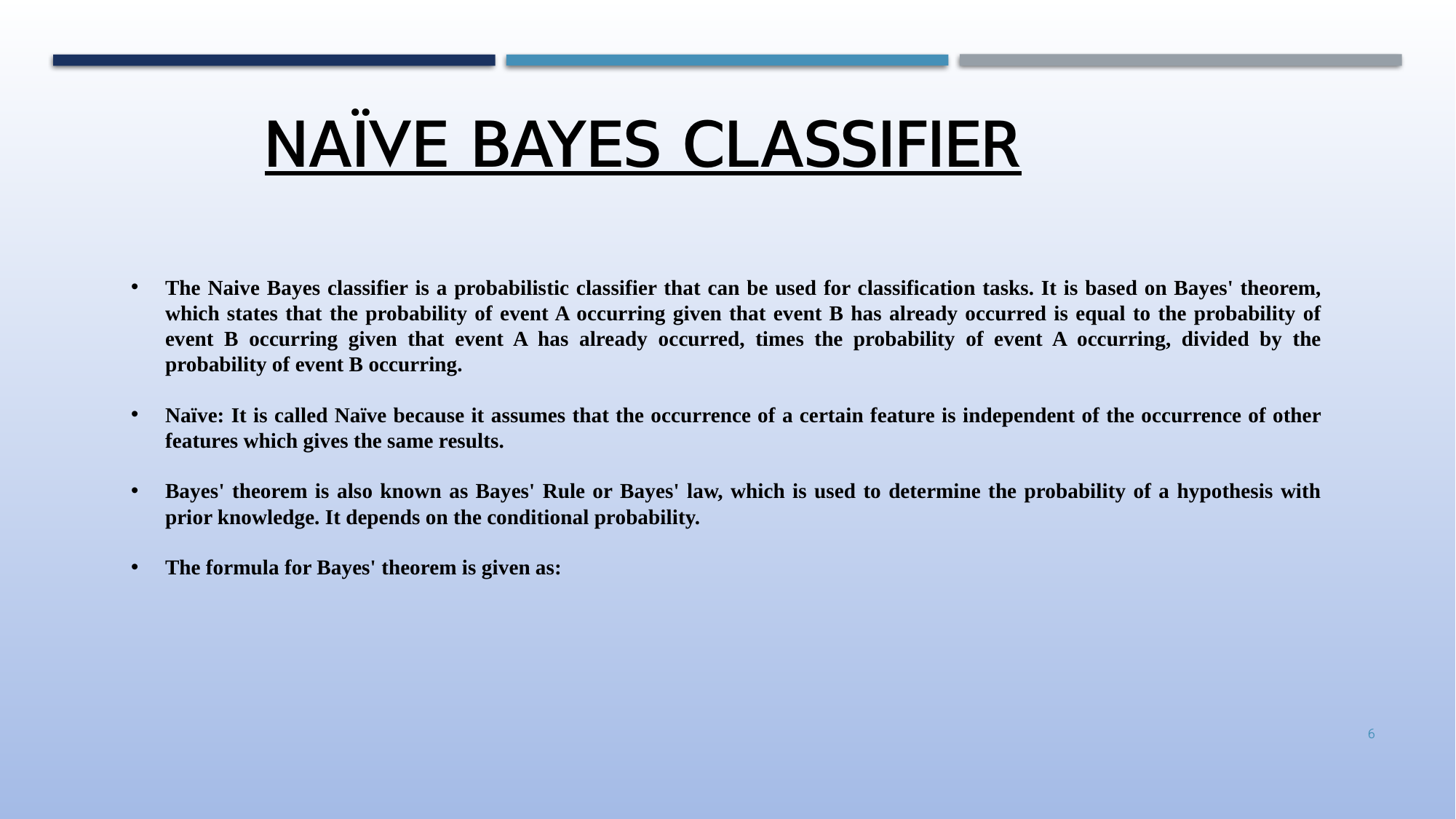

NAÏVE BAYES CLASSIFIER

The Naive Bayes classifier is a probabilistic classifier that can be used for classification tasks. It is based on Bayes' theorem, which states that the probability of event A occurring given that event B has already occurred is equal to the probability of event B occurring given that event A has already occurred, times the probability of event A occurring, divided by the probability of event B occurring.

Naïve: It is called Naïve because it assumes that the occurrence of a certain feature is independent of the occurrence of other features which gives the same results.

Bayes' theorem is also known as Bayes' Rule or Bayes' law, which is used to determine the probability of a hypothesis with prior knowledge. It depends on the conditional probability.

The formula for Bayes' theorem is given as:

6